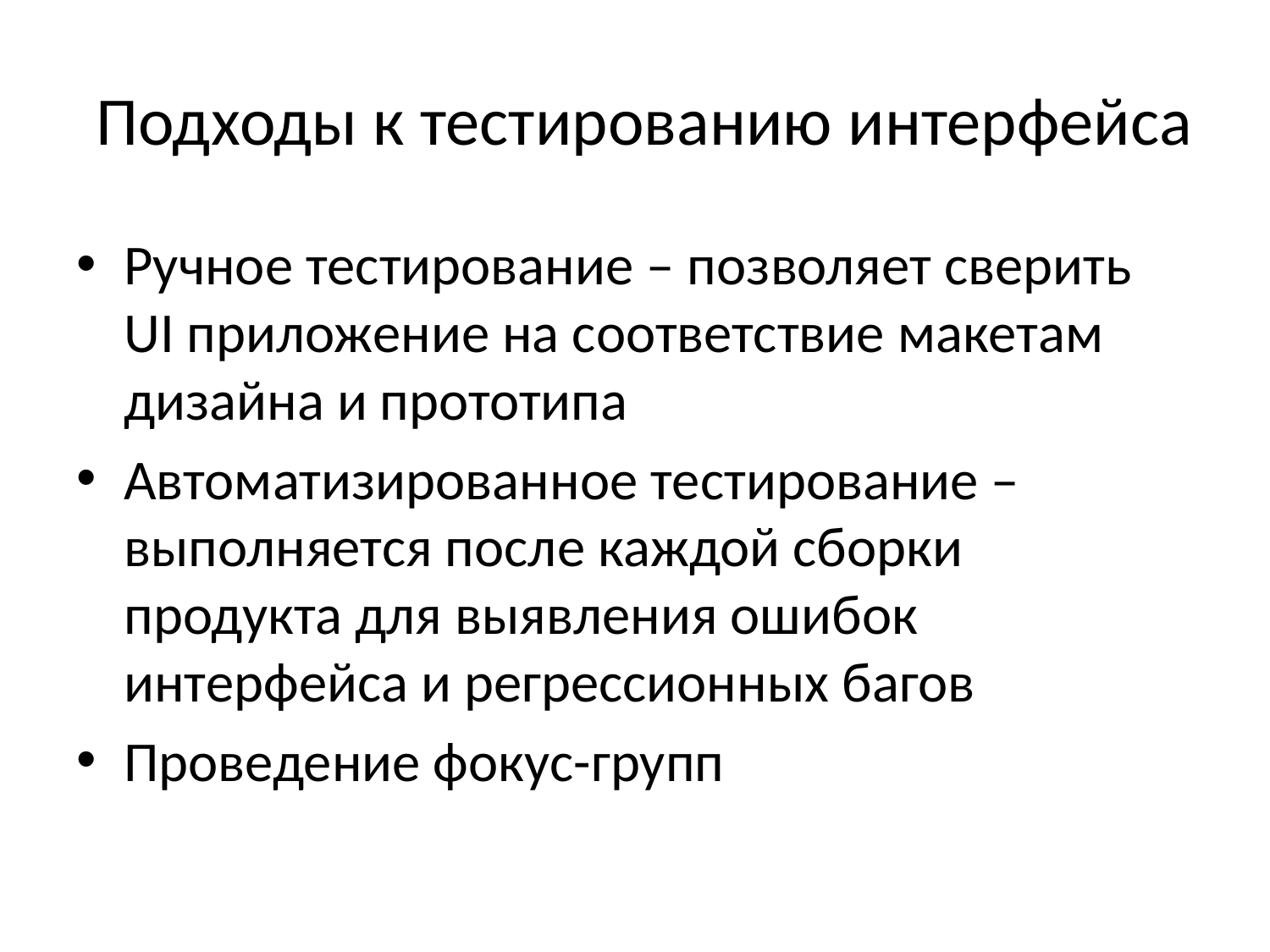

# Подходы к тестированию интерфейса
Ручное тестирование – позволяет сверить UI приложение на соответствие макетам дизайна и прототипа
Автоматизированное тестирование – выполняется после каждой сборки продукта для выявления ошибок интерфейса и регрессионных багов
Проведение фокус-групп